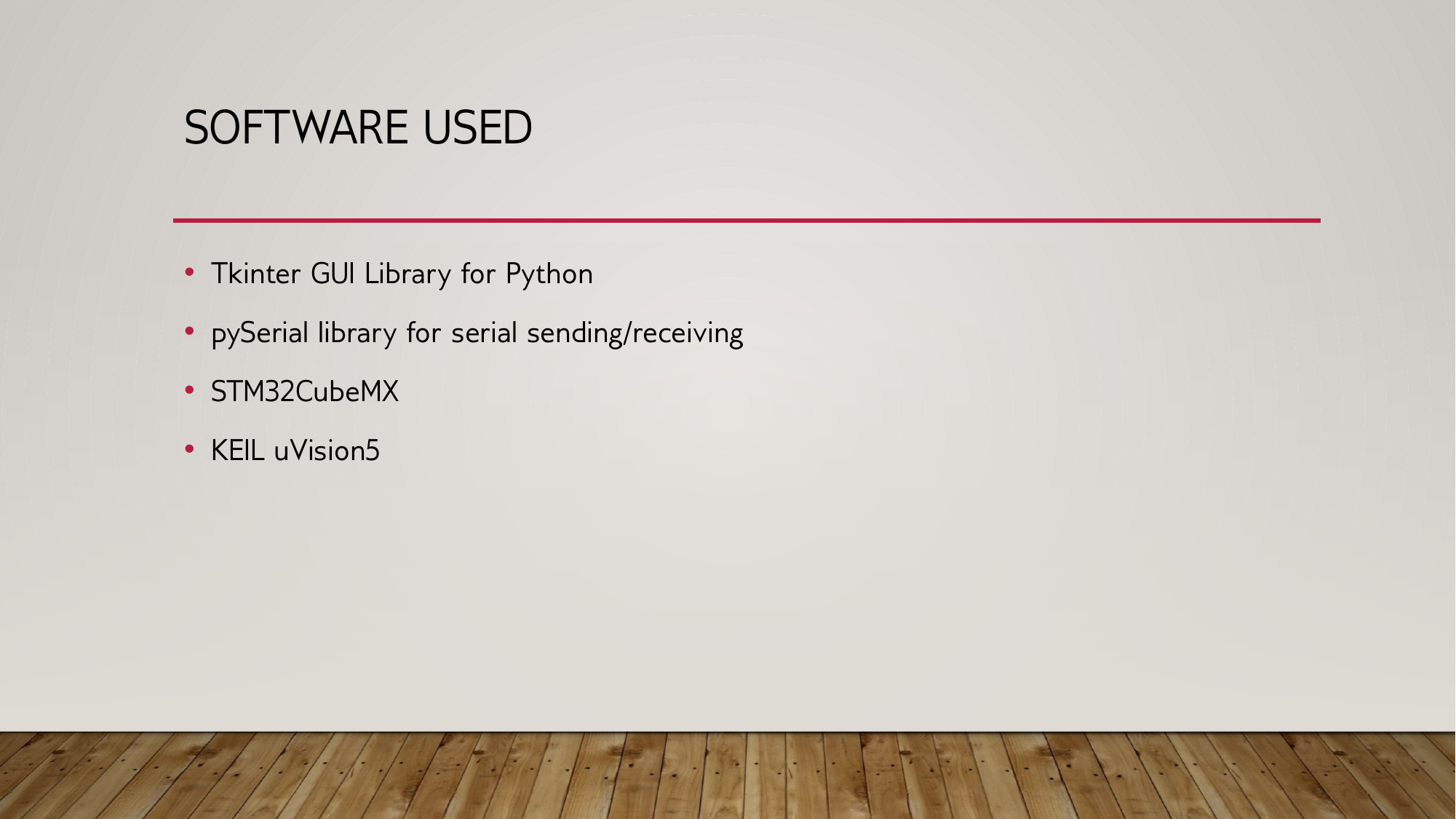

# Software used
Tkinter GUI Library for Python
pySerial library for serial sending/receiving
STM32CubeMX
KEIL uVision5